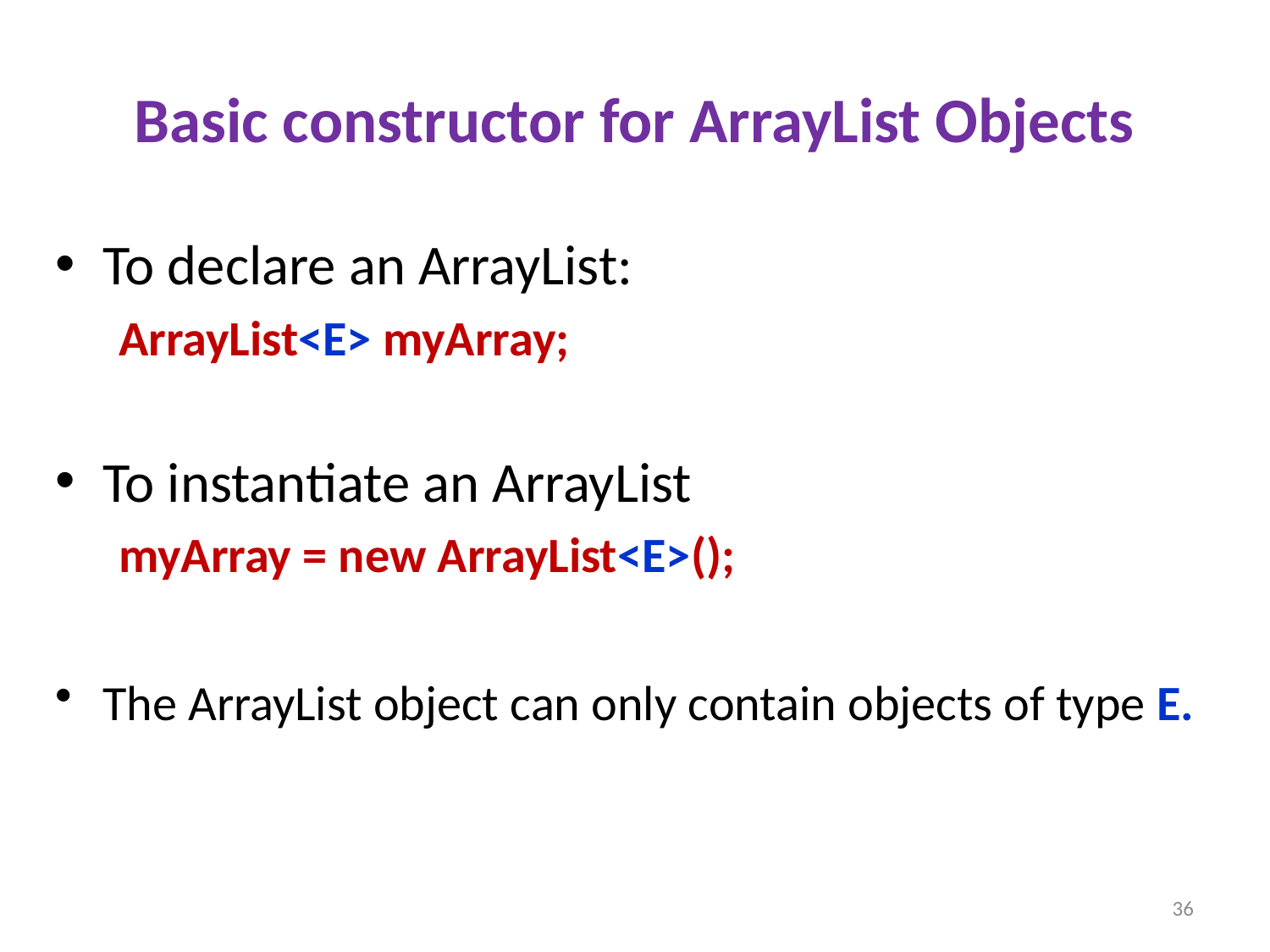

# Basic constructor for ArrayList Objects
To declare an ArrayList:
ArrayList<E> myArray;

To instantiate an ArrayList
myArray = new ArrayList<E>();

The ArrayList object can only contain objects of type E.

36